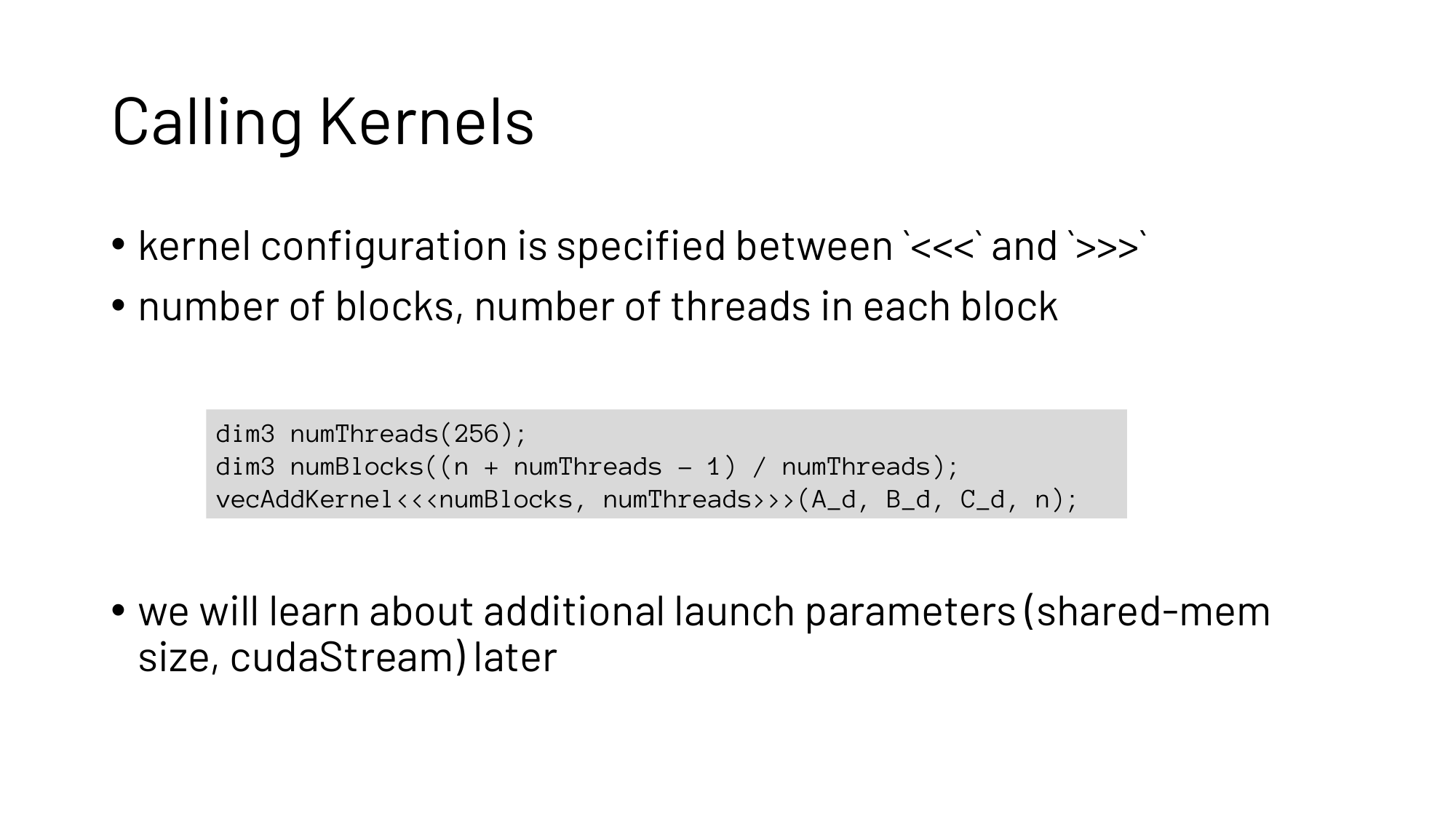

# Calling Kernels
kernel configuration is specified between `<<<` and `>>>`
number of blocks, number of threads in each block

we will learn about additional launch parameters (shared-mem size, cudaStream) later
dim3 numThreads(256);
dim3 numBlocks((n + numThreads - 1) / numThreads);
vecAddKernel<<<numBlocks, numThreads>>>(A_d, B_d, C_d, n);